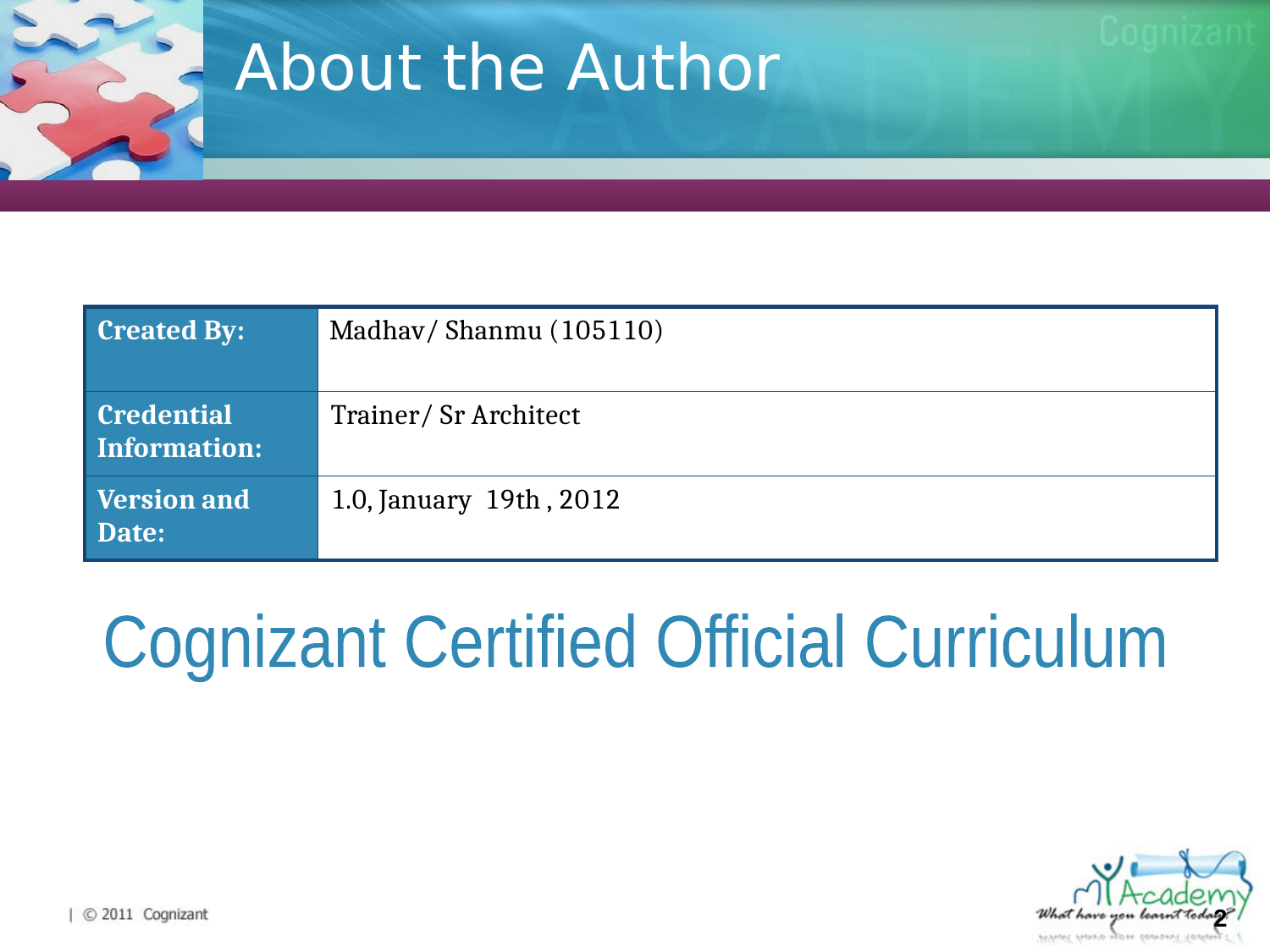

# About the Author
| Created By: | Madhav/ Shanmu (105110) |
| --- | --- |
| Credential Information: | Trainer/ Sr Architect |
| Version and Date: | 1.0, January 19th , 2012 |
Cognizant Certified Official Curriculum
2